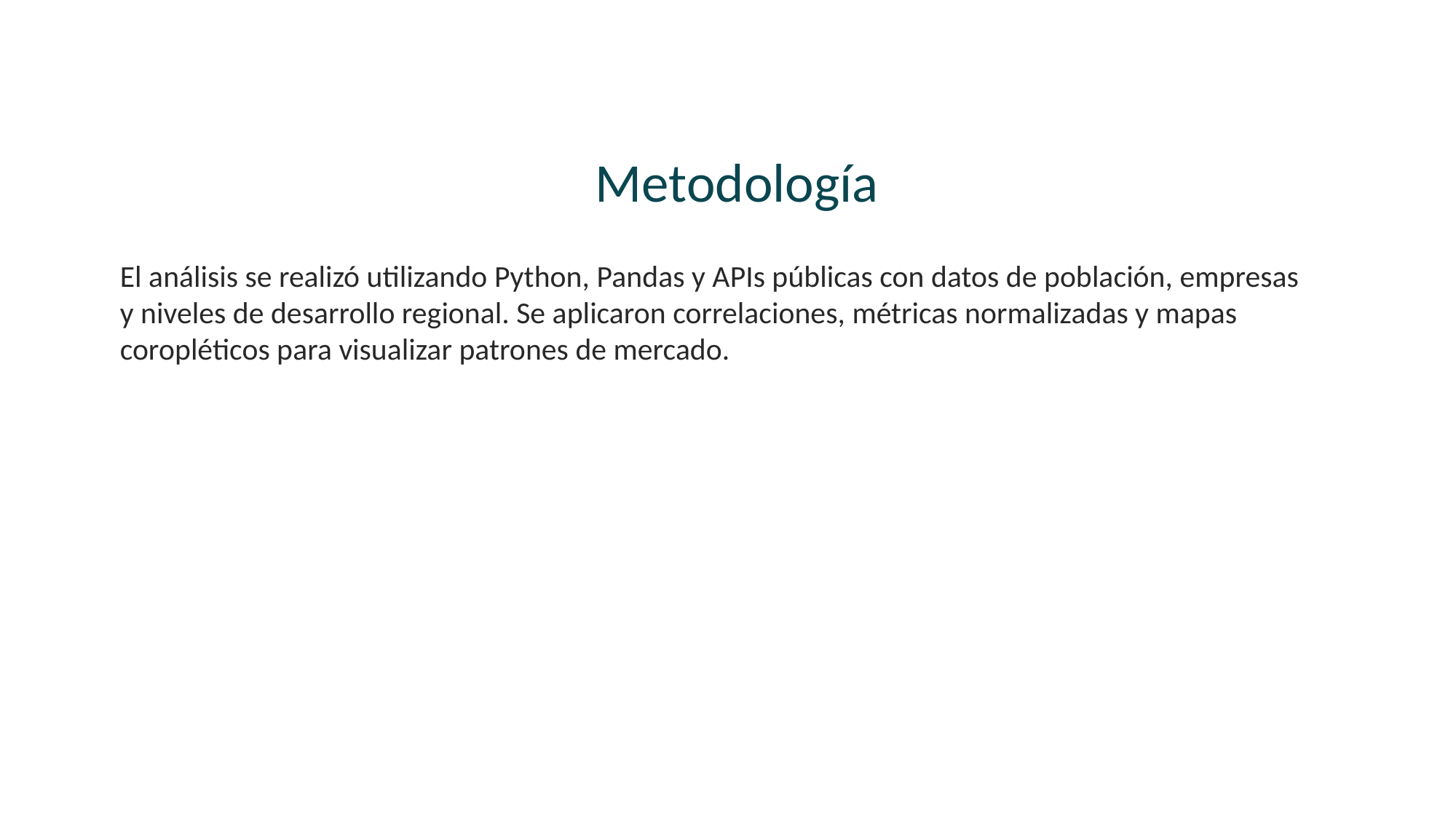

Metodología

El análisis se realizó utilizando Python, Pandas y APIs públicas con datos de población, empresas y niveles de desarrollo regional. Se aplicaron correlaciones, métricas normalizadas y mapas coropléticos para visualizar patrones de mercado.